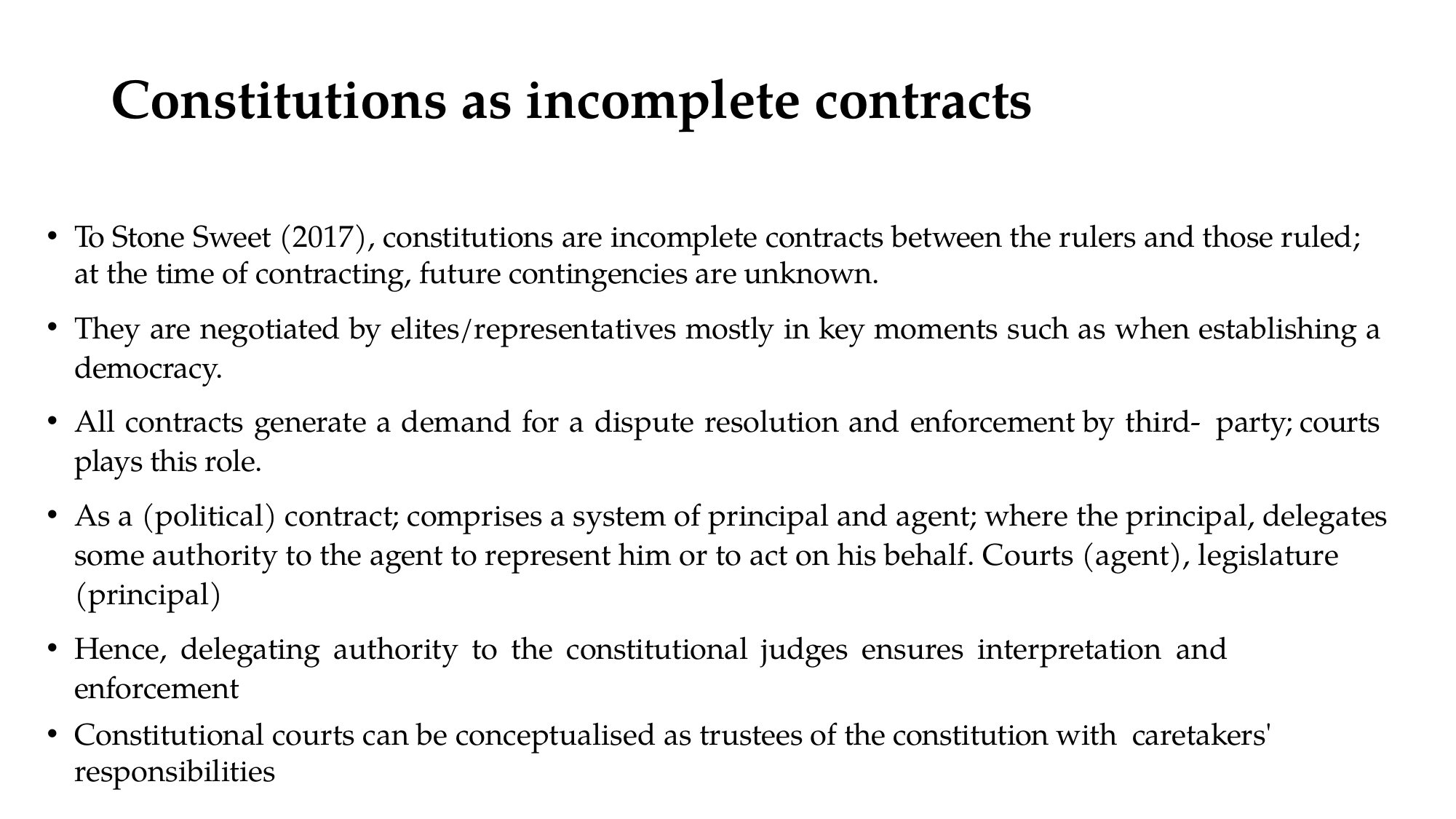

# Constitutions as incomplete contracts
To Stone Sweet (2017), constitutions are incomplete contracts between the rulers and those ruled; at the time of contracting, future contingencies are unknown.
They are negotiated by elites/representatives mostly in key moments such as when establishing a  democracy.
All contracts generate a demand for a dispute resolution and enforcement by third-  party; courts plays this role.
As a (political) contract; comprises a system of principal and agent; where the principal, delegates some authority to the agent to represent him or to act on his behalf. Courts (agent), legislature (principal)
Hence, delegating authority to the constitutional judges ensures interpretation  and enforcement
Constitutional courts can be conceptualised as trustees of the constitution with  caretakers' responsibilities